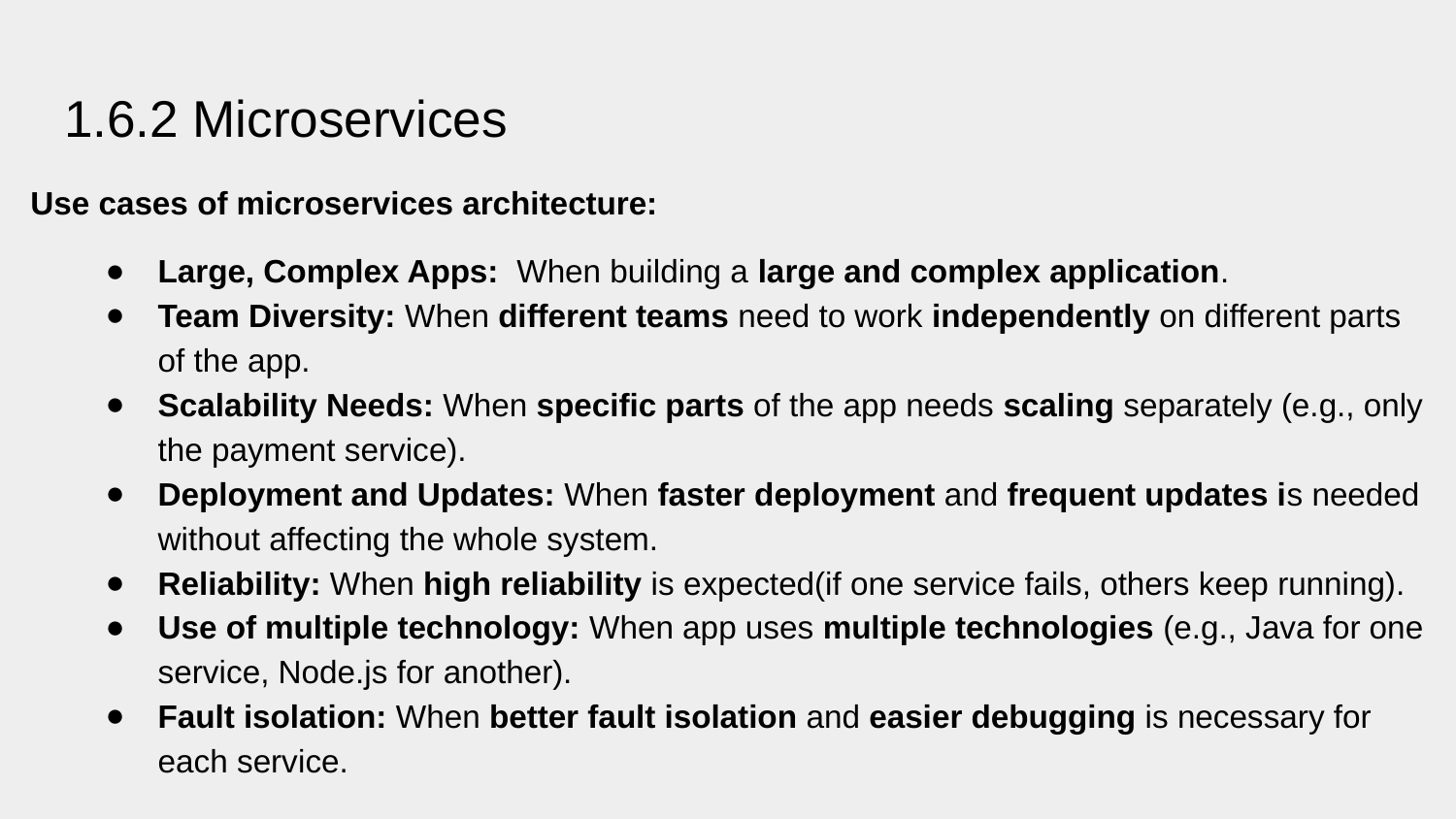

# 1.6.2 Microservices
Use cases of microservices architecture:
Large, Complex Apps:  When building a large and complex application.
Team Diversity: When different teams need to work independently on different parts of the app.
Scalability Needs: When specific parts of the app needs scaling separately (e.g., only the payment service).
Deployment and Updates: When faster deployment and frequent updates is needed without affecting the whole system.
Reliability: When high reliability is expected(if one service fails, others keep running).
Use of multiple technology: When app uses multiple technologies (e.g., Java for one service, Node.js for another).
Fault isolation: When better fault isolation and easier debugging is necessary for each service.